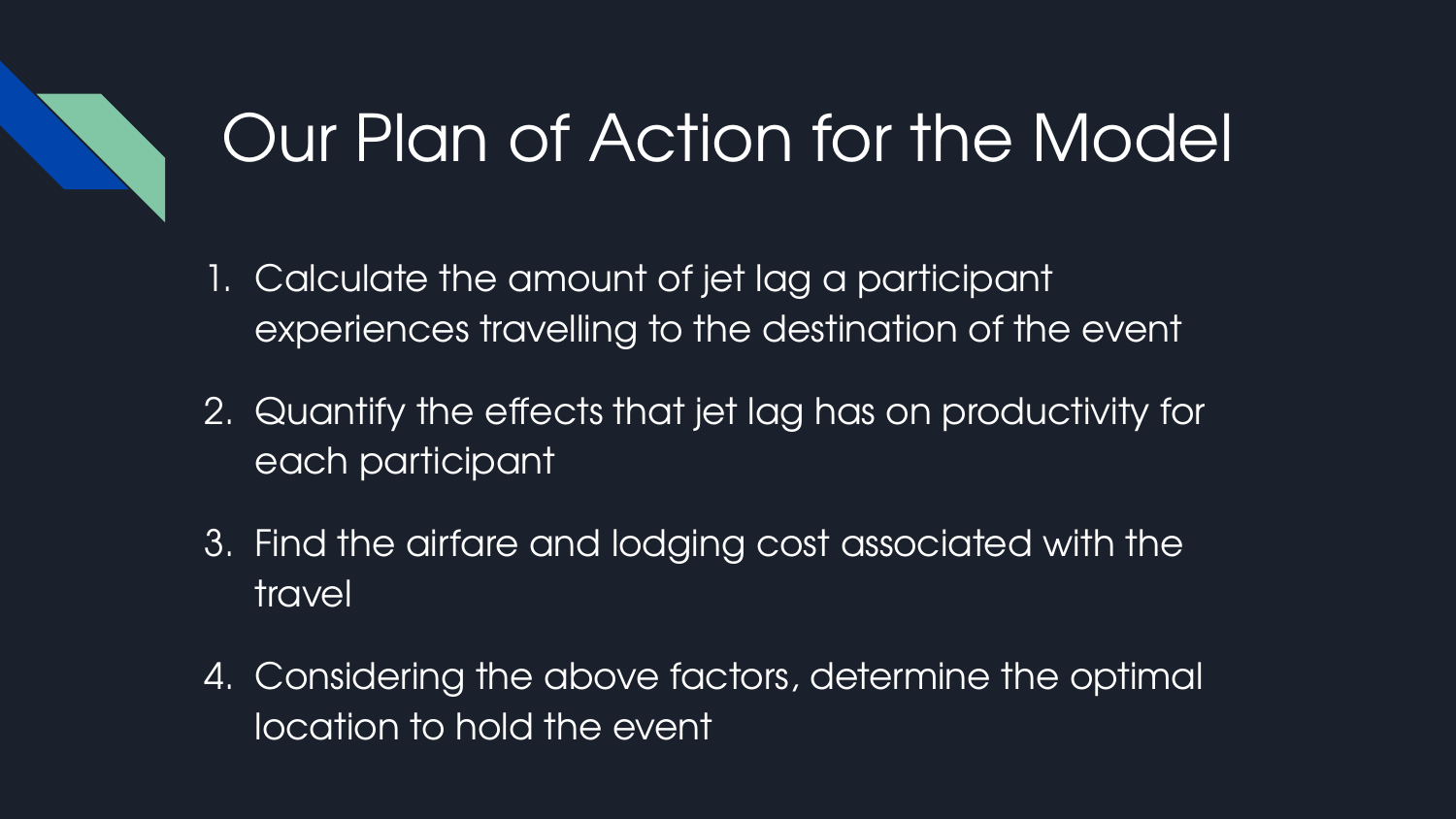

# Our Plan of Action for the Model
Calculate the amount of jet lag a participant experiences travelling to the destination of the event
Quantify the effects that jet lag has on productivity for each participant
Find the airfare and lodging cost associated with the travel
Considering the above factors, determine the optimal location to hold the event